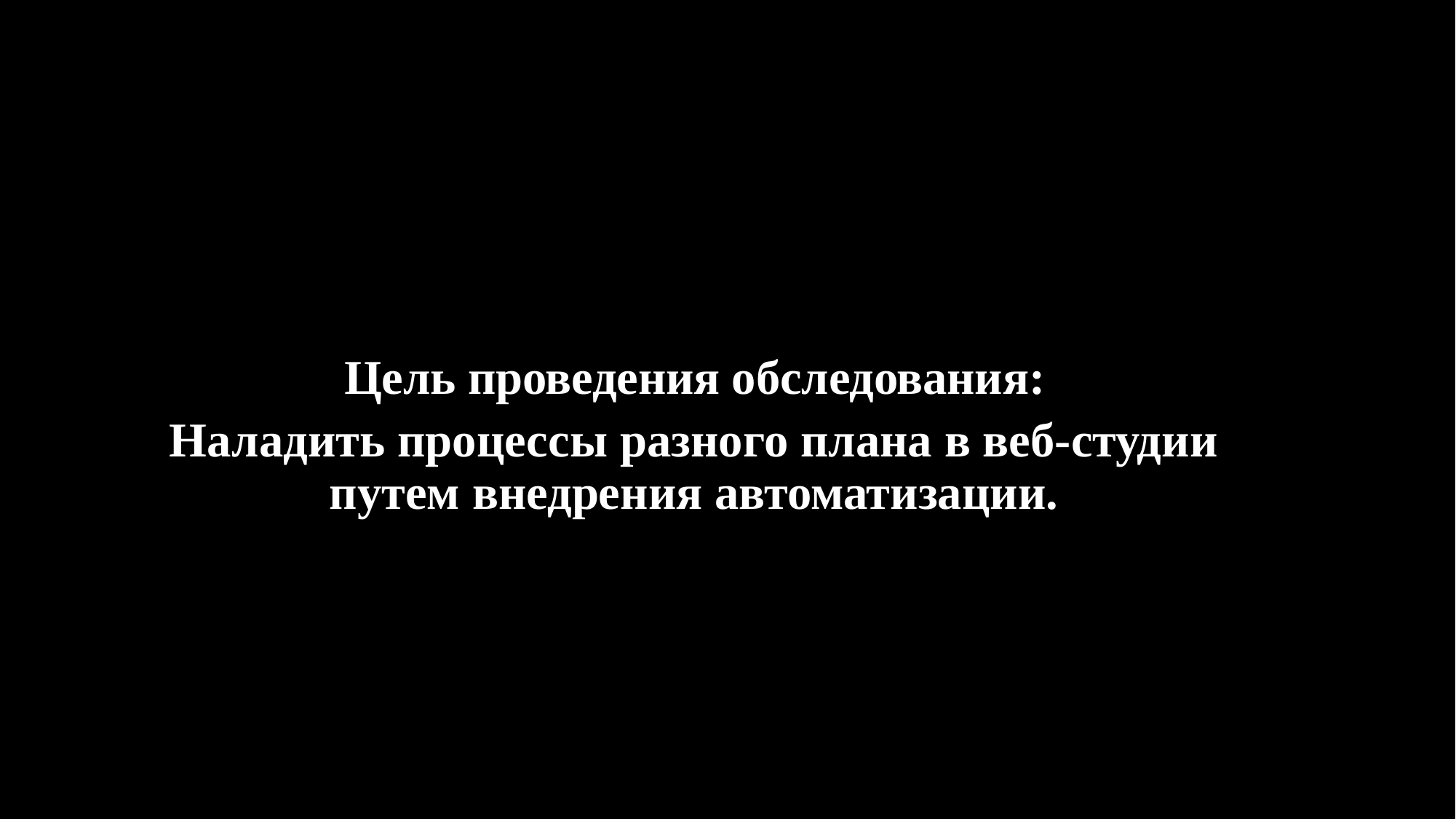

# Цель проведения обследования:
Наладить процессы разного плана в веб-студии путем внедрения автоматизации.